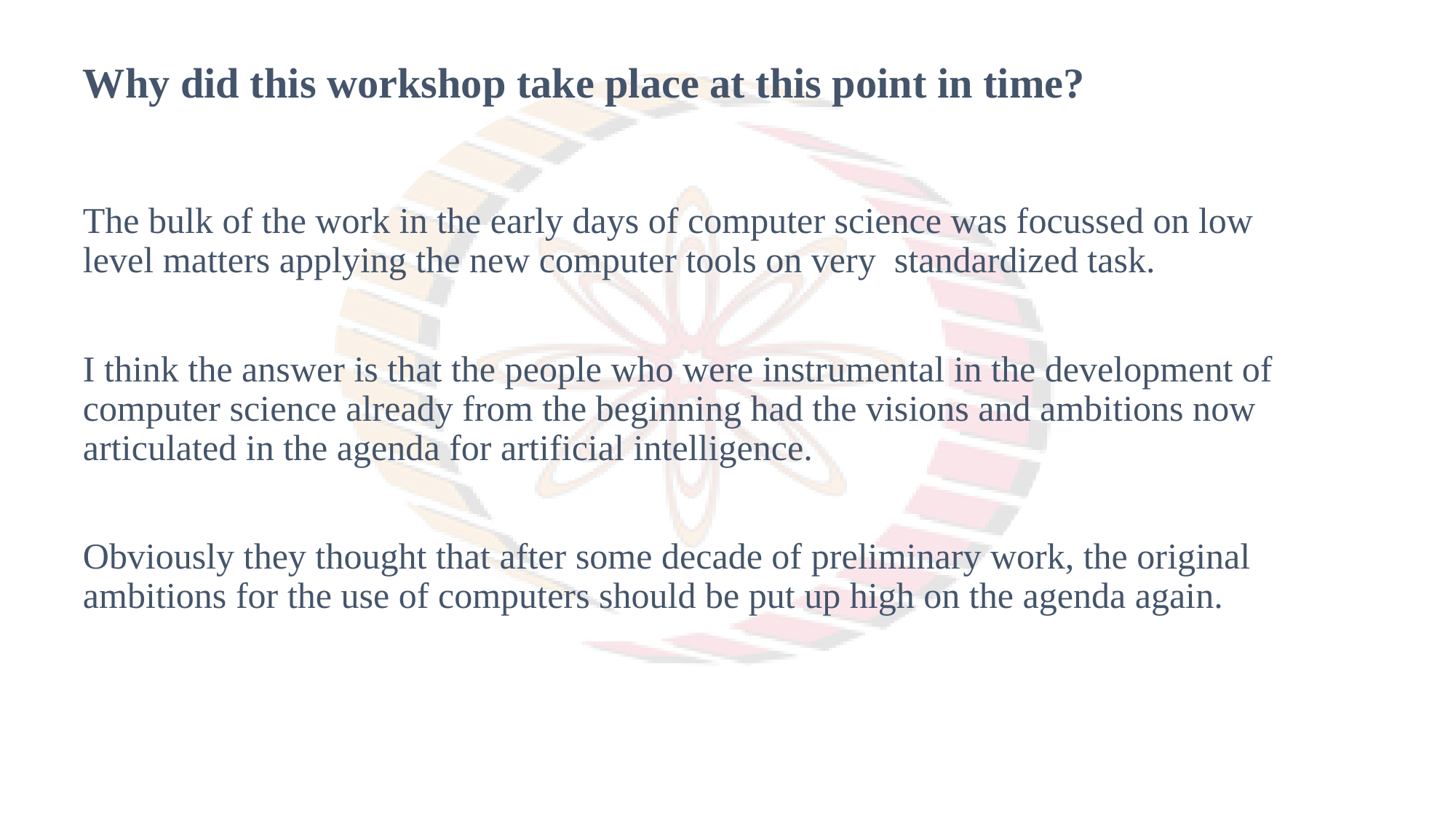

# Why did this workshop take place at this point in time?
The bulk of the work in the early days of computer science was focussed on low level matters applying the new computer tools on very  standardized task.

I think the answer is that the people who were instrumental in the development of computer science already from the beginning had the visions and ambitions now articulated in the agenda for artificial intelligence.

Obviously they thought that after some decade of preliminary work, the original ambitions for the use of computers should be put up high on the agenda again.